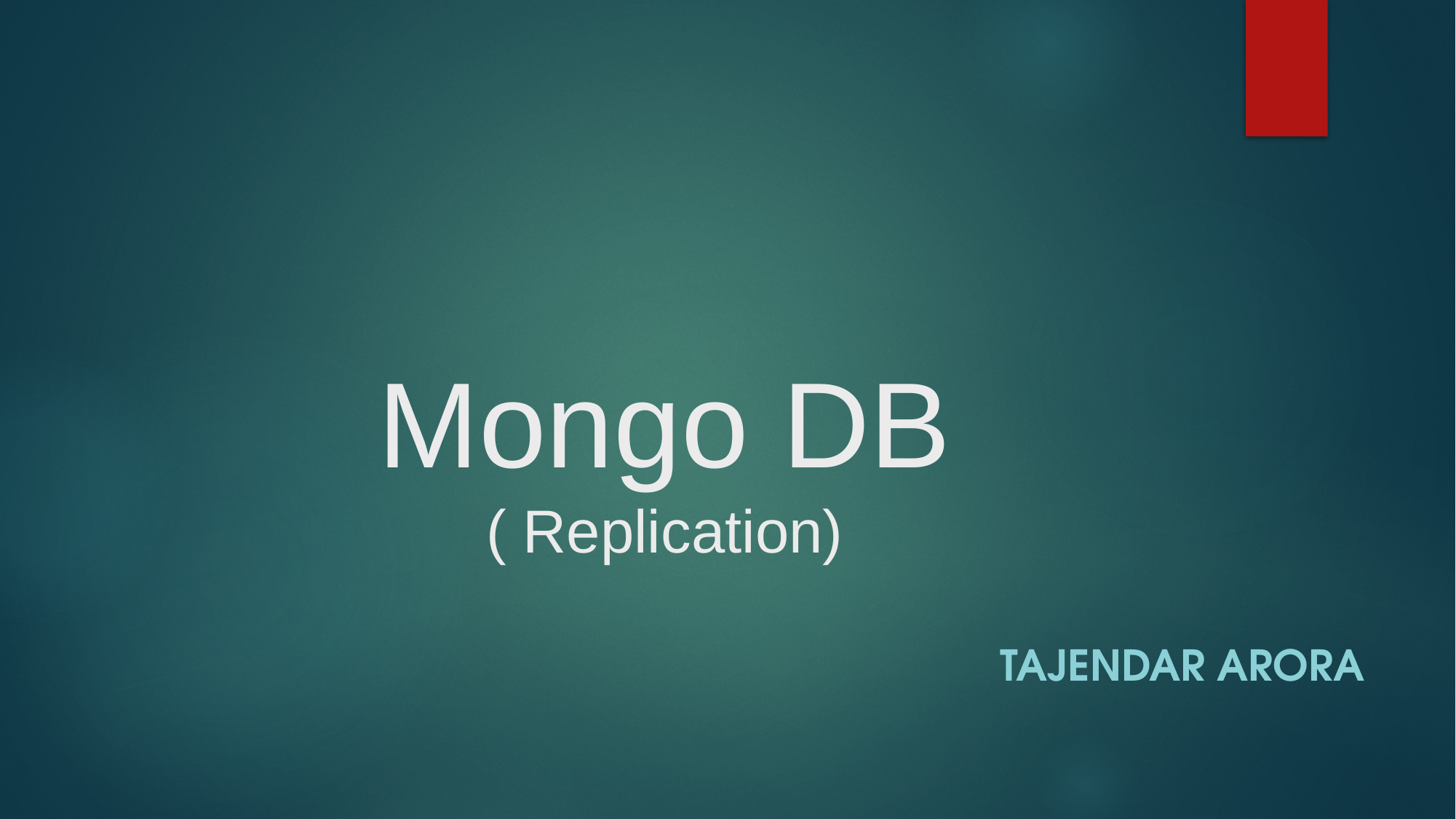

# Mongo DB ( Replication)
Tajendar arora